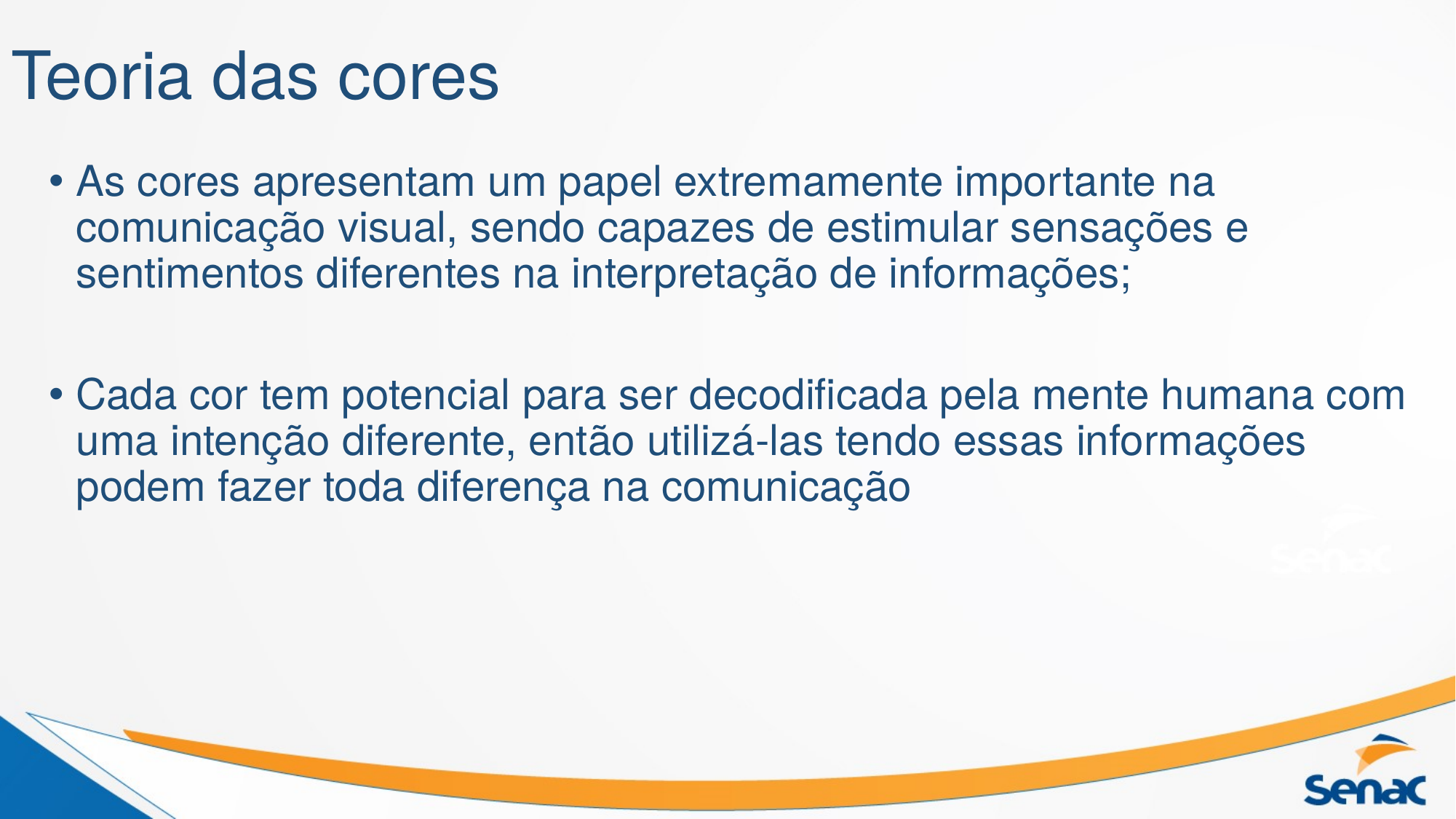

# Teoria das cores
As cores apresentam um papel extremamente importante na comunicação visual, sendo capazes de estimular sensações e sentimentos diferentes na interpretação de informações;

Cada cor tem potencial para ser decodificada pela mente humana com uma intenção diferente, então utilizá-las tendo essas informações podem fazer toda diferença na comunicação